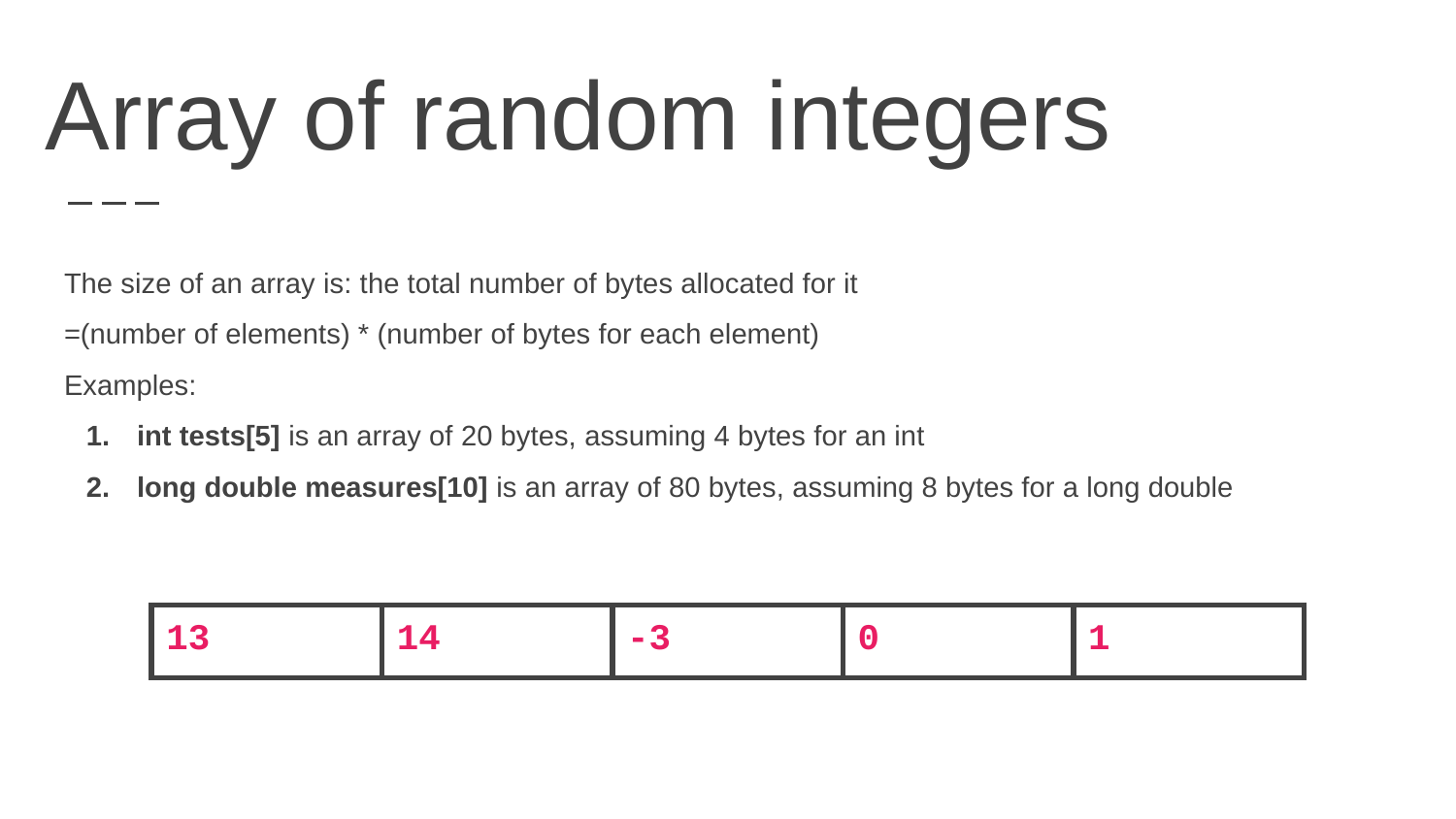

Array of random integers
#
The size of an array is: the total number of bytes allocated for it
=(number of elements) * (number of bytes for each element)
Examples:
int tests[5] is an array of 20 bytes, assuming 4 bytes for an int
long double measures[10] is an array of 80 bytes, assuming 8 bytes for a long double

| 13 | 14 | -3 | 0 | 1 |
| --- | --- | --- | --- | --- |